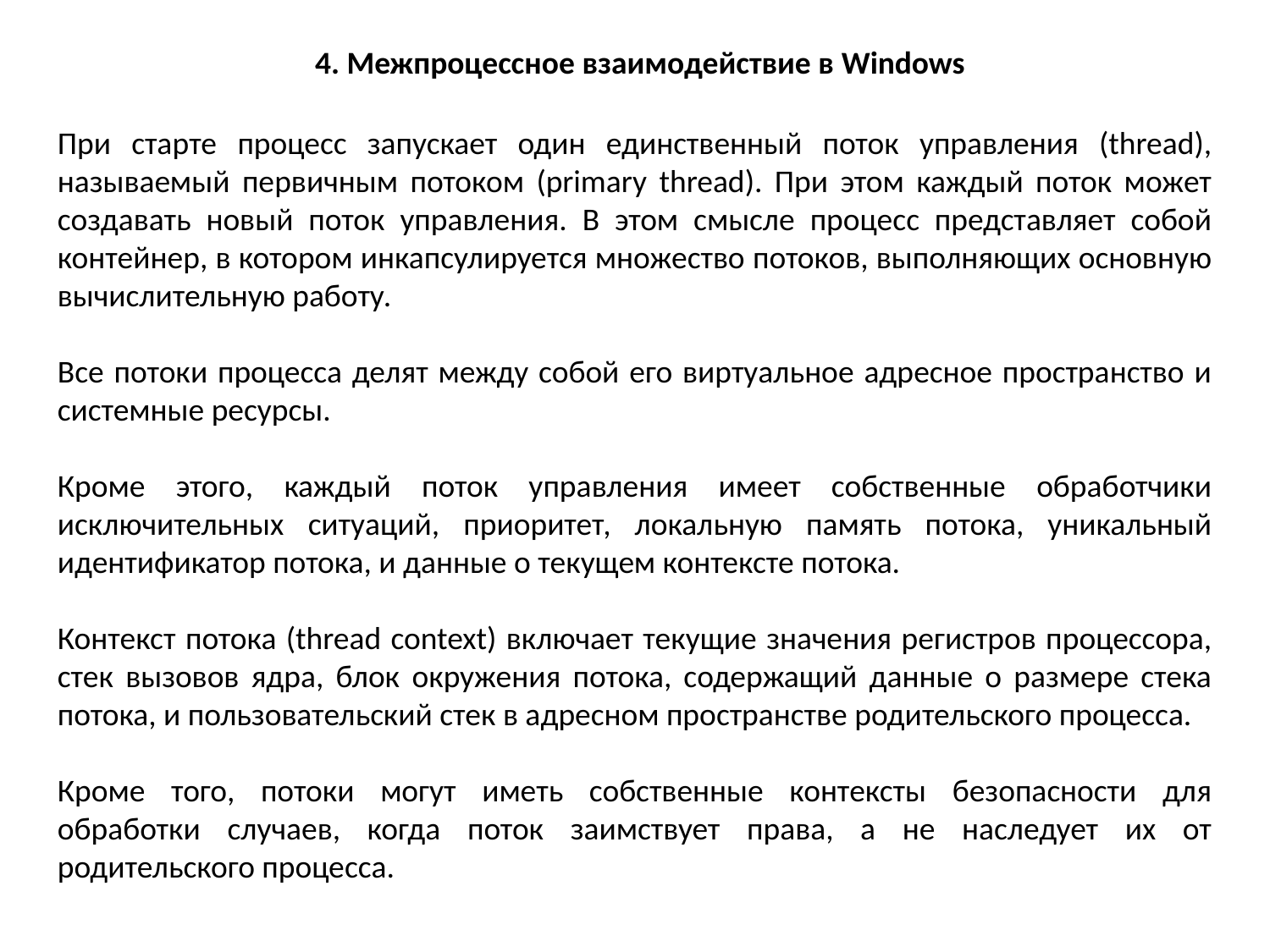

4. Межпроцессное взаимодействие в Windows
При старте процесс запускает один единственный поток управления (thread), называемый первичным потоком (primary thread). При этом каждый поток может создавать новый поток управления. В этом смысле процесс представляет собой контейнер, в котором инкапсулируется множество потоков, выполняющих основную вычислительную работу.

Все потоки процесса делят между собой его виртуальное адресное пространство и системные ресурсы.

Кроме этого, каждый поток управления имеет собственные обработчики исключительных ситуаций, приоритет, локальную память потока, уникальный идентификатор потока, и данные о текущем контексте потока.

Контекст потока (thread context) включает текущие значения регистров процессора, стек вызовов ядра, блок окружения потока, содержащий данные о размере стека потока, и пользовательский стек в адресном пространстве родительского процесса.

Кроме того, потоки могут иметь собственные контексты безопасности для обработки случаев, когда поток заимствует права, а не наследует их от родительского процесса.